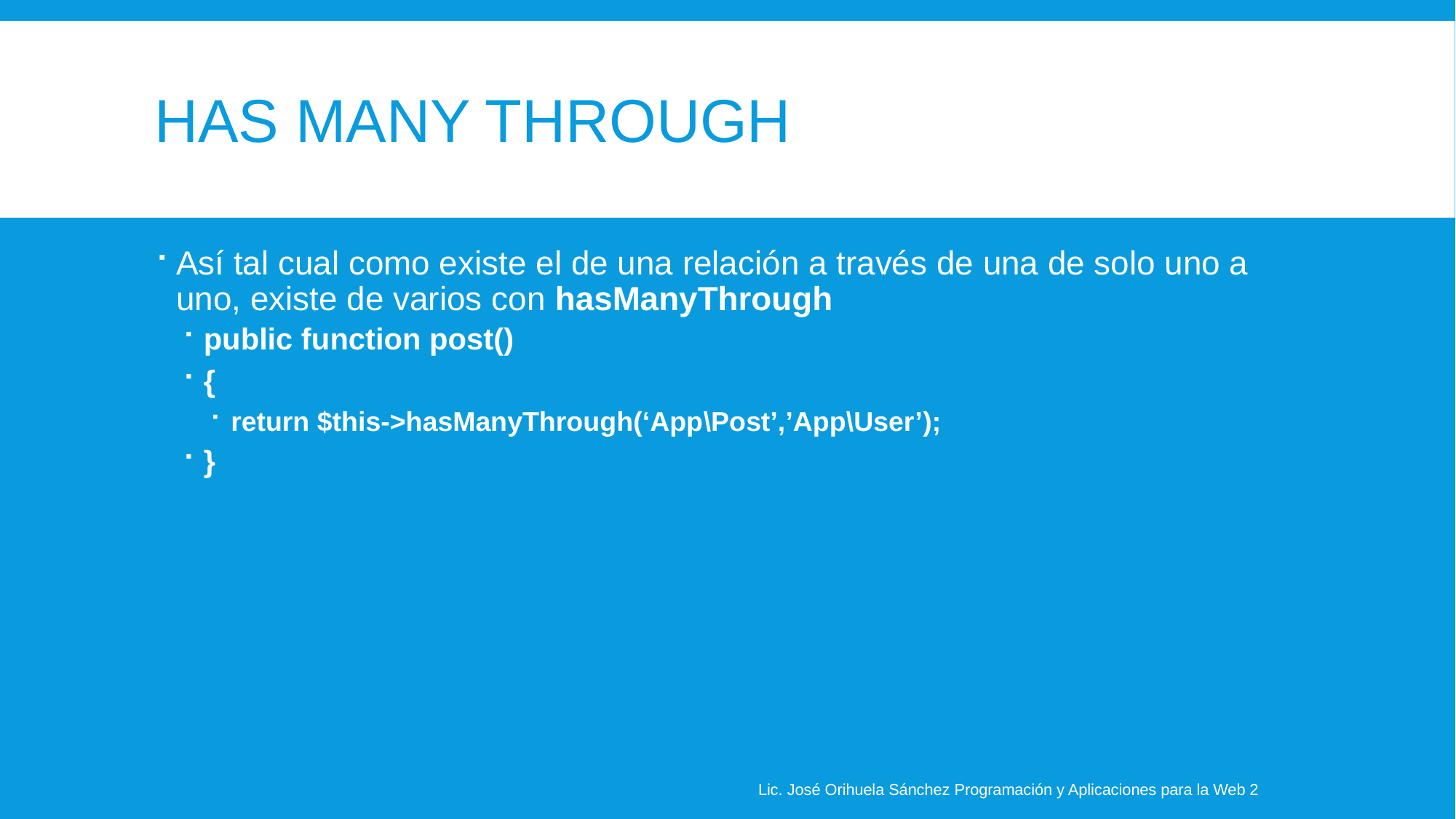

# Has Many Through
Así tal cual como existe el de una relación a través de una de solo uno a uno, existe de varios con hasManyThrough
public function post()
{
return $this->hasManyThrough(‘App\Post’,’App\User’);
}
Lic. José Orihuela Sánchez Programación y Aplicaciones para la Web 2